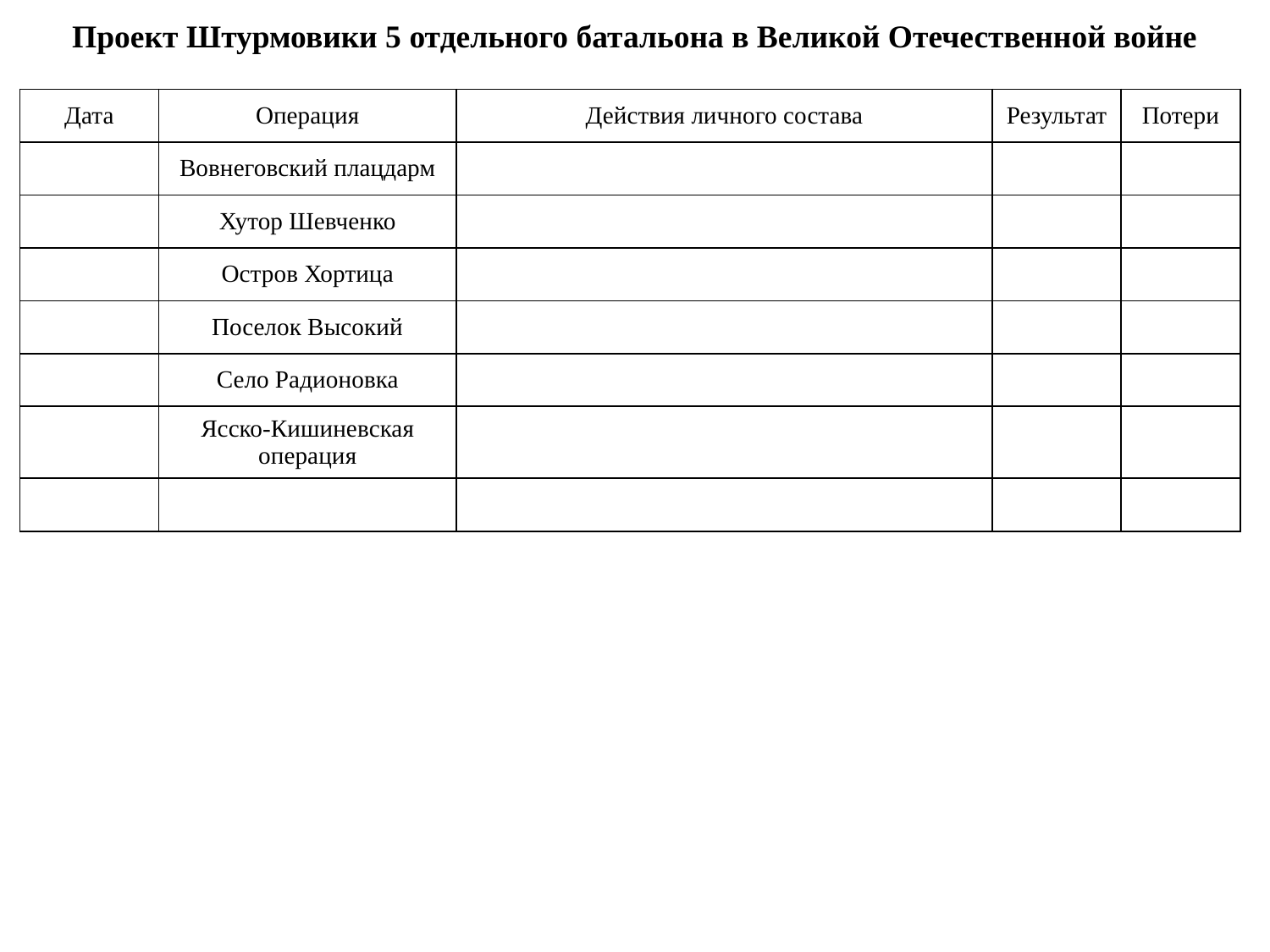

Проект Штурмовики 5 отдельного батальона в Великой Отечественной войне
| Дата | Операция | Действия личного состава | Результат | Потери |
| --- | --- | --- | --- | --- |
|  | Вовнеговский плацдарм |  |  |  |
|  | Хутор Шевченко |  |  |  |
|  | Остров Хортица |  |  |  |
|  | Поселок Высокий |  |  |  |
|  | Село Радионовка |  |  |  |
|  | Ясско-Кишиневская операция |  |  |  |
|  |  |  |  |  |